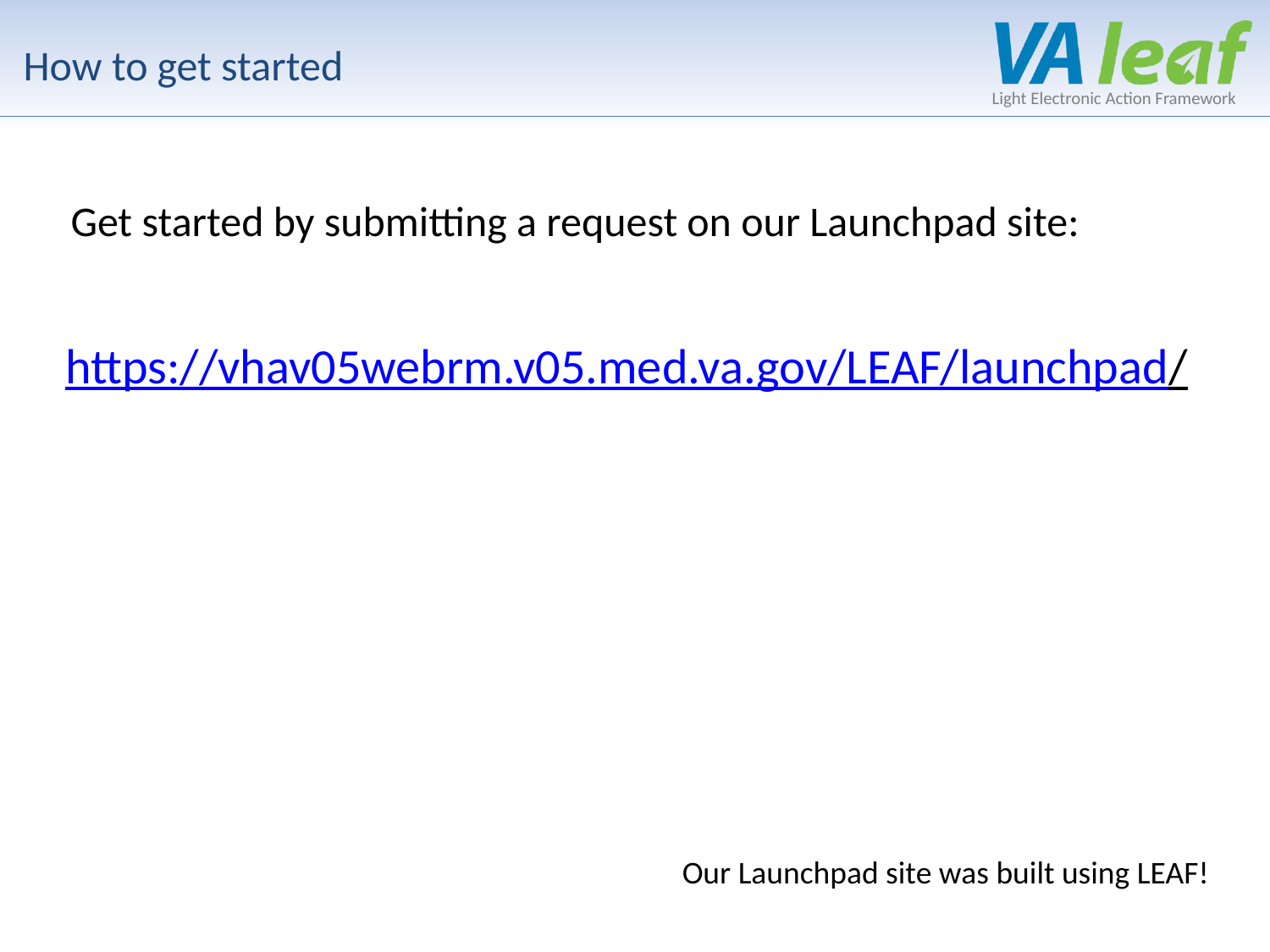

# How to get started
Get started by submitting a request on our Launchpad site:
https://vhav05webrm.v05.med.va.gov/LEAF/launchpad/
Our Launchpad site was built using LEAF!